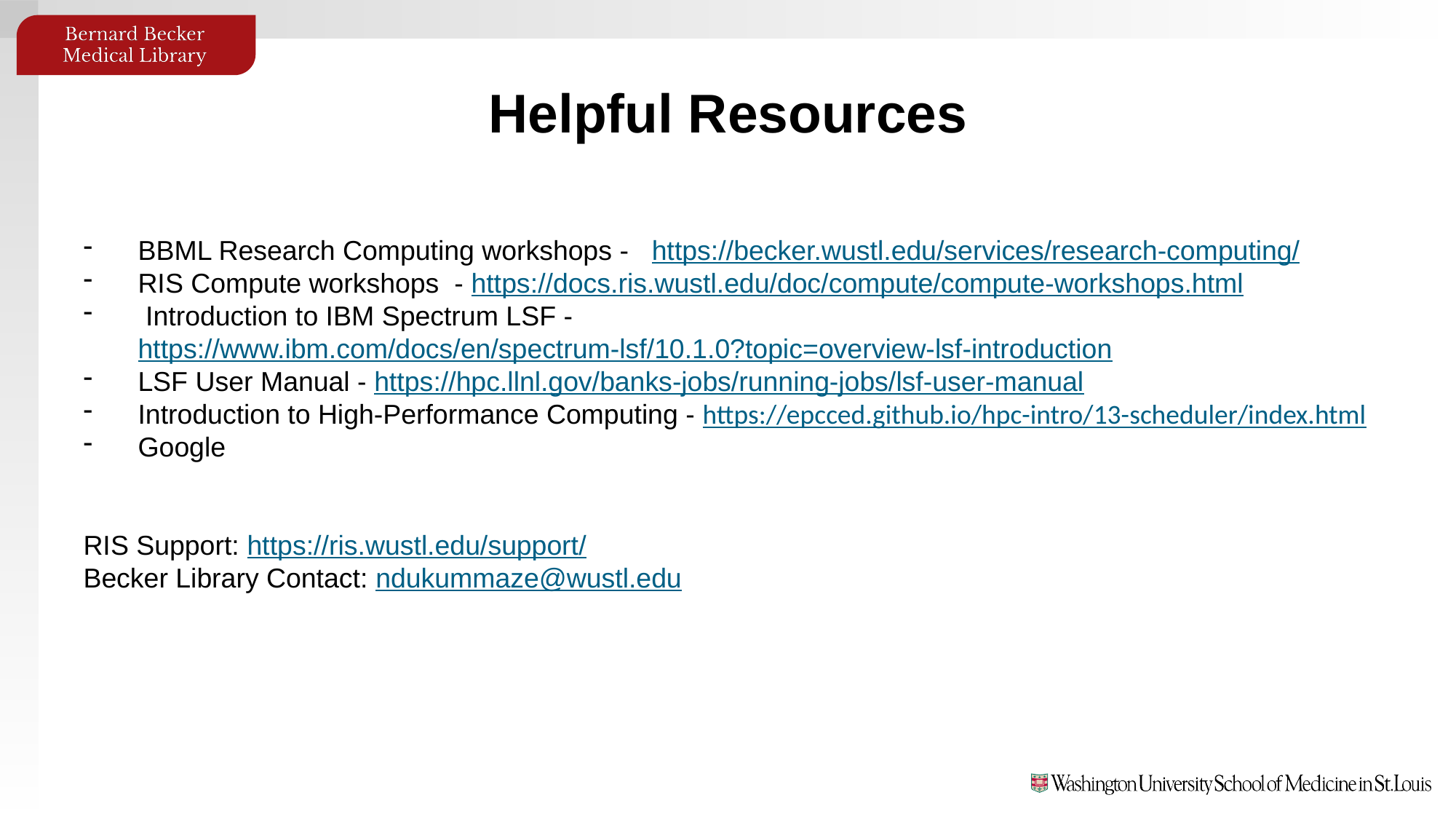

Helpful Resources
BBML Research Computing workshops -   https://becker.wustl.edu/services/research-computing/
RIS Compute workshops  - https://docs.ris.wustl.edu/doc/compute/compute-workshops.html
 Introduction to IBM Spectrum LSF - https://www.ibm.com/docs/en/spectrum-lsf/10.1.0?topic=overview-lsf-introduction
LSF User Manual - https://hpc.llnl.gov/banks-jobs/running-jobs/lsf-user-manual
Introduction to High-Performance Computing - https://epcced.github.io/hpc-intro/13-scheduler/index.html
Google

RIS Support: https://ris.wustl.edu/support/
Becker Library Contact: ndukummaze@wustl.edu